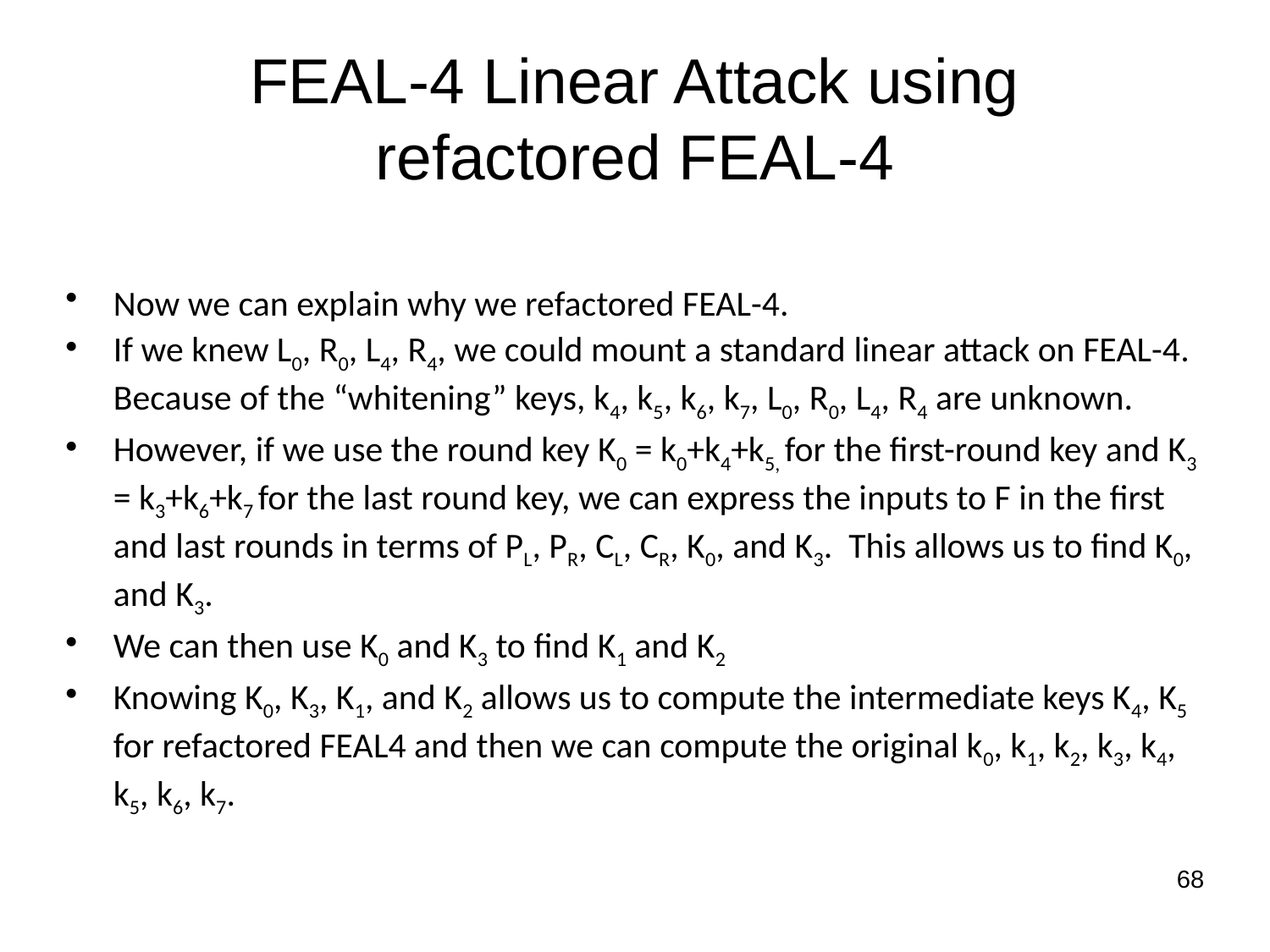

# FEAL-4 Linear Attack using refactored FEAL-4

Now we can explain why we refactored FEAL-4.
If we knew L0, R0, L4, R4, we could mount a standard linear attack on FEAL-4.  Because of the “whitening” keys, k4, k5, k6, k7, L0, R0, L4, R4 are unknown.
However, if we use the round key K0 = k0+k4+k5, for the first-round key and K3 = k3+k6+k7 for the last round key, we can express the inputs to F in the first and last rounds in terms of PL, PR, CL, CR, K0, and K3.  This allows us to find K0, and K3.
We can then use K0 and K3 to find K1 and K2
Knowing K0, K3, K1, and K2 allows us to compute the intermediate keys K4, K5 for refactored FEAL4 and then we can compute the original k0, k1, k2, k3, k4, k5, k6, k7.

68